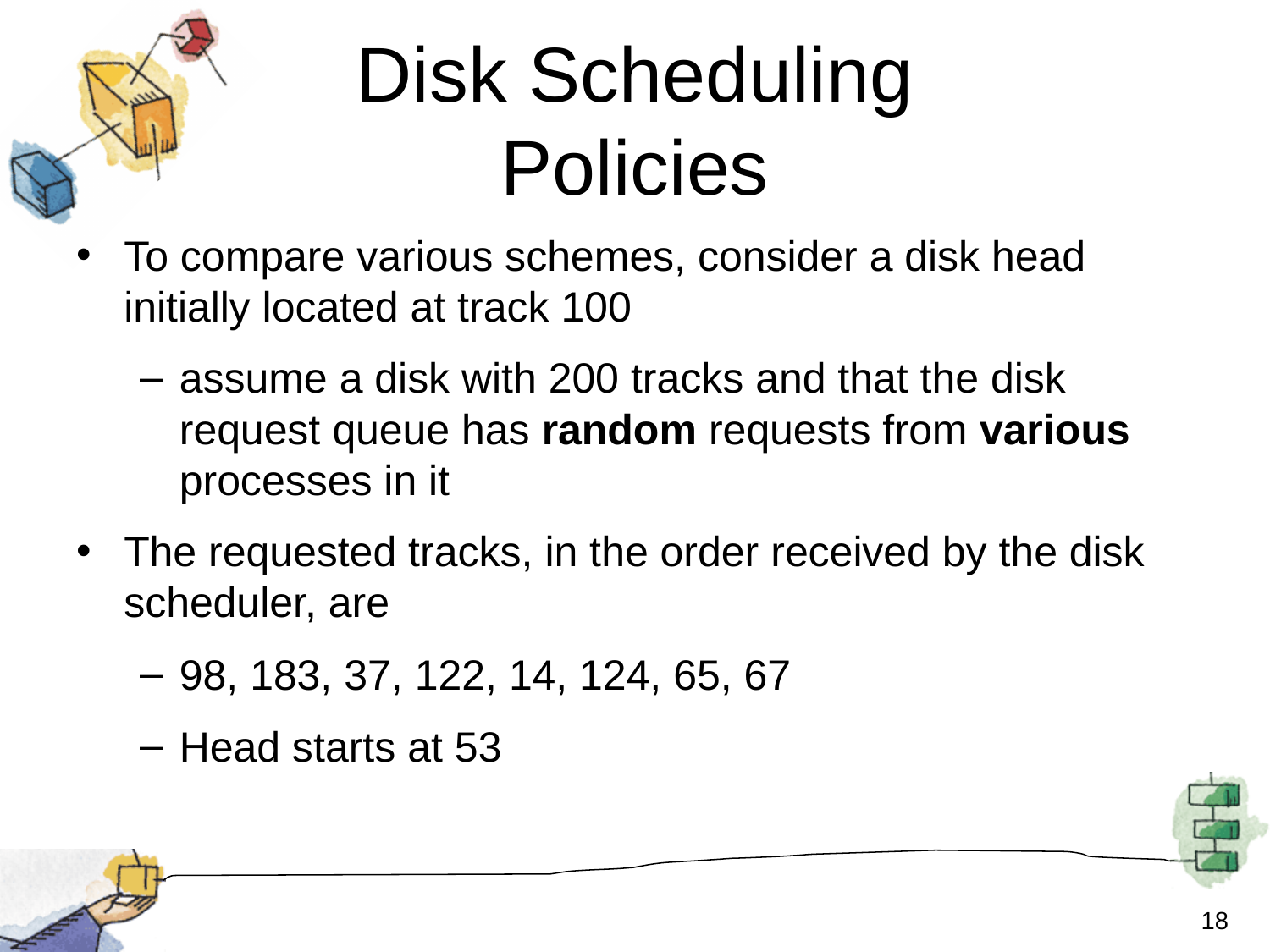

# Disk Scheduling Policies
To compare various schemes, consider a disk head initially located at track 100
assume a disk with 200 tracks and that the disk request queue has random requests from various processes in it
The requested tracks, in the order received by the disk scheduler, are
98, 183, 37, 122, 14, 124, 65, 67
Head starts at 53